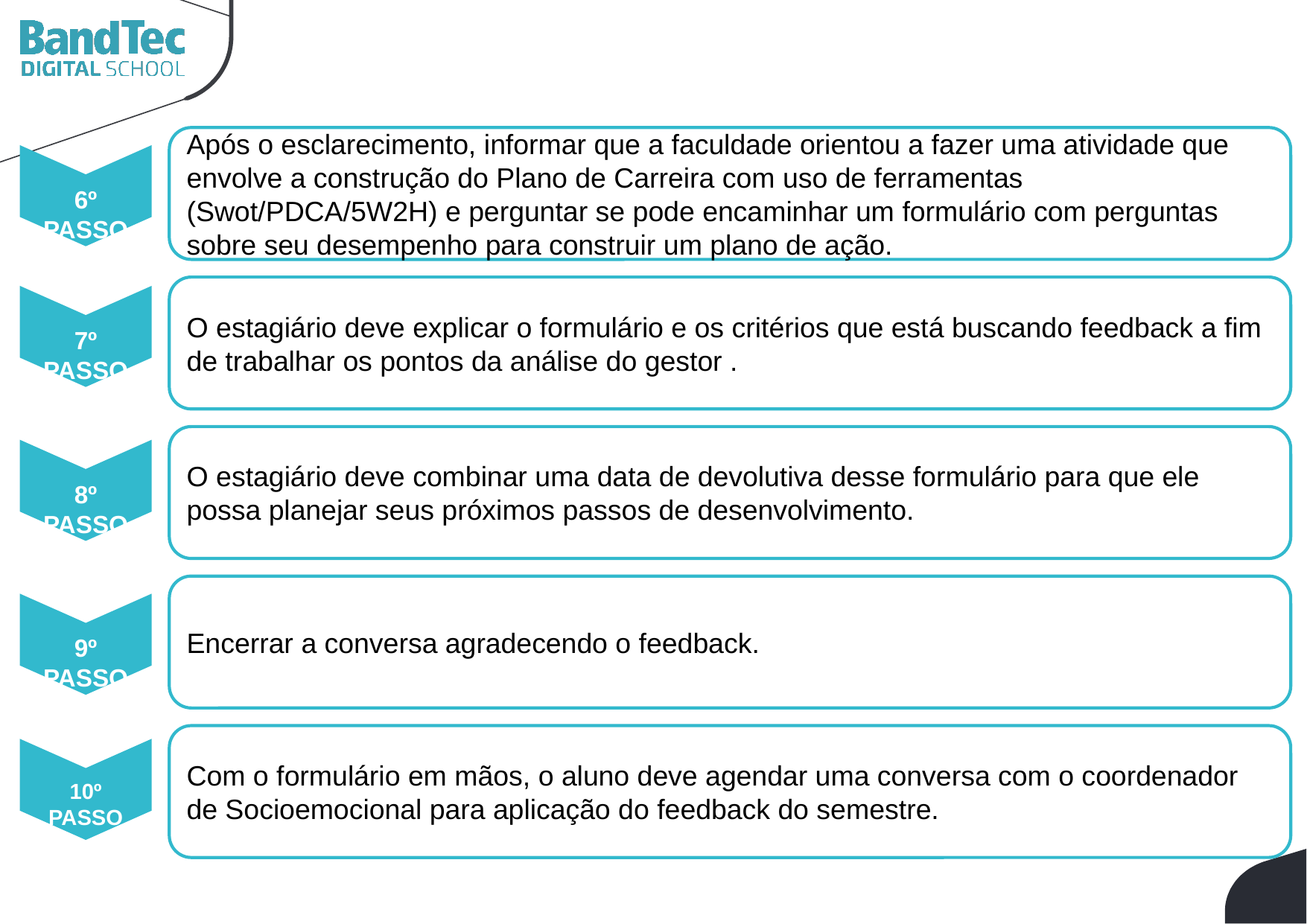

Após o esclarecimento, informar que a faculdade orientou a fazer uma atividade que envolve a construção do Plano de Carreira com uso de ferramentas (Swot/PDCA/5W2H) e perguntar se pode encaminhar um formulário com perguntas sobre seu desempenho para construir um plano de ação.

6º PASSO
O estagiário deve explicar o formulário e os critérios que está buscando feedback a fim de trabalhar os pontos da análise do gestor .

7º PASSO
O estagiário deve combinar uma data de devolutiva desse formulário para que ele possa planejar seus próximos passos de desenvolvimento.

8º PASSO
Encerrar a conversa agradecendo o feedback.

9º PASSO
Com o formulário em mãos, o aluno deve agendar uma conversa com o coordenador de Socioemocional para aplicação do feedback do semestre.

10º PASSO